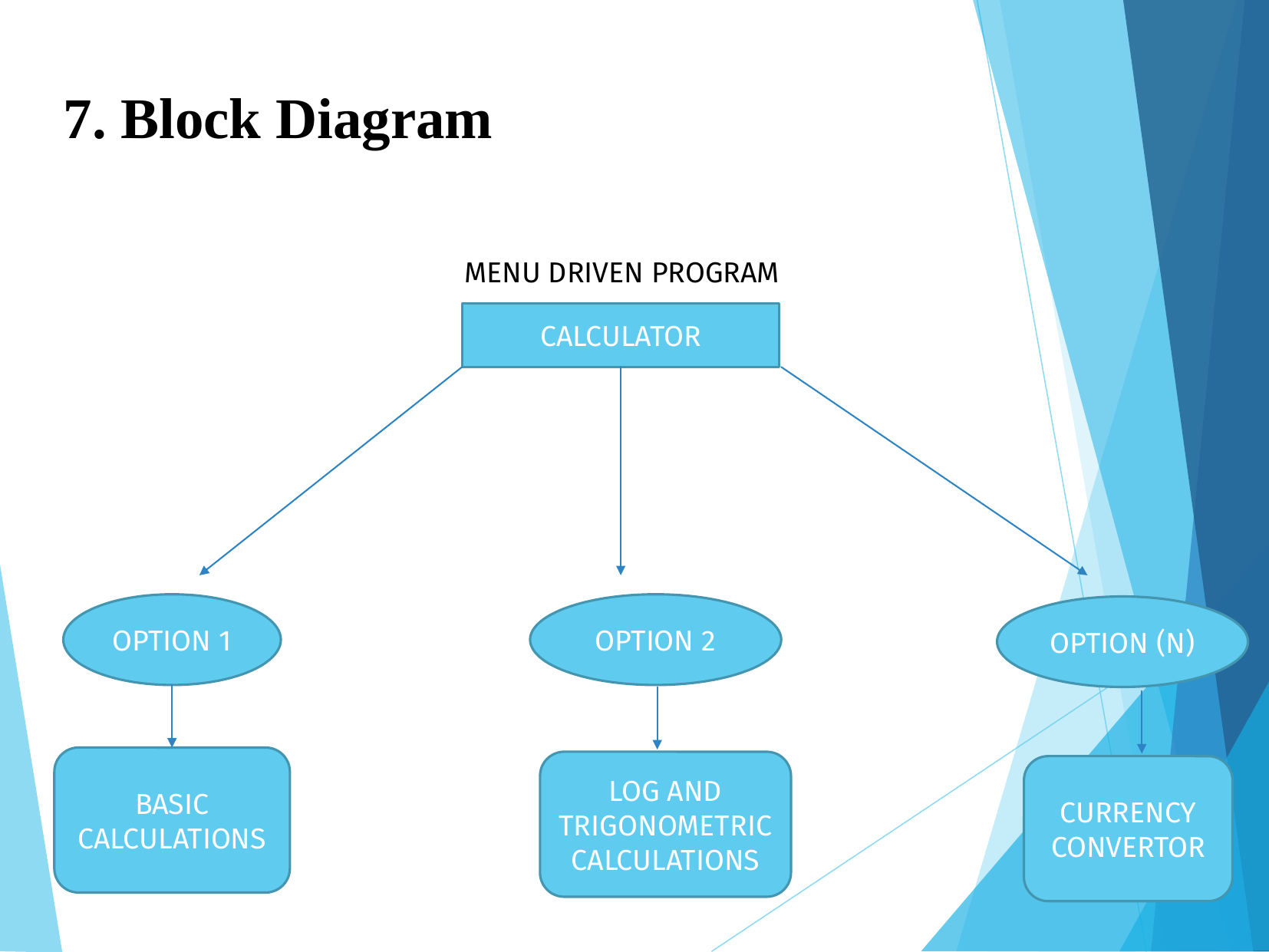

7. Block Diagram

MENU DRIVEN PROGRAM
CALCULATOR
OPTION 1
OPTION 2
OPTION (N)
BASIC CALCULATIONS
LOG AND TRIGONOMETRIC CALCULATIONS
CURRENCY CONVERTOR